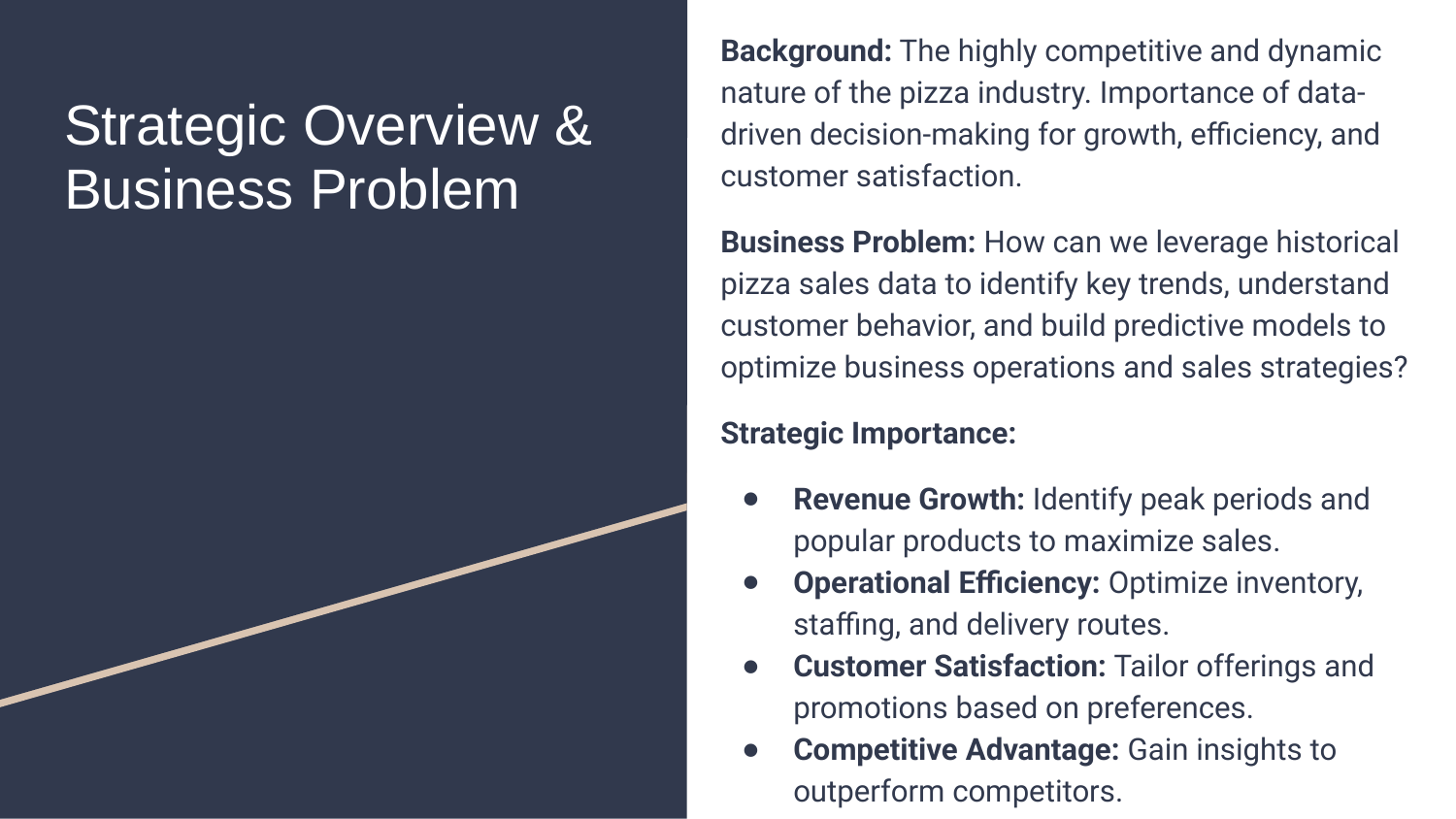

Background: The highly competitive and dynamic nature of the pizza industry. Importance of data-driven decision-making for growth, efficiency, and customer satisfaction.
Business Problem: How can we leverage historical pizza sales data to identify key trends, understand customer behavior, and build predictive models to optimize business operations and sales strategies?
Strategic Importance:
Revenue Growth: Identify peak periods and popular products to maximize sales.
Operational Efficiency: Optimize inventory, staffing, and delivery routes.
Customer Satisfaction: Tailor offerings and promotions based on preferences.
Competitive Advantage: Gain insights to outperform competitors.

# Strategic Overview & Business Problem